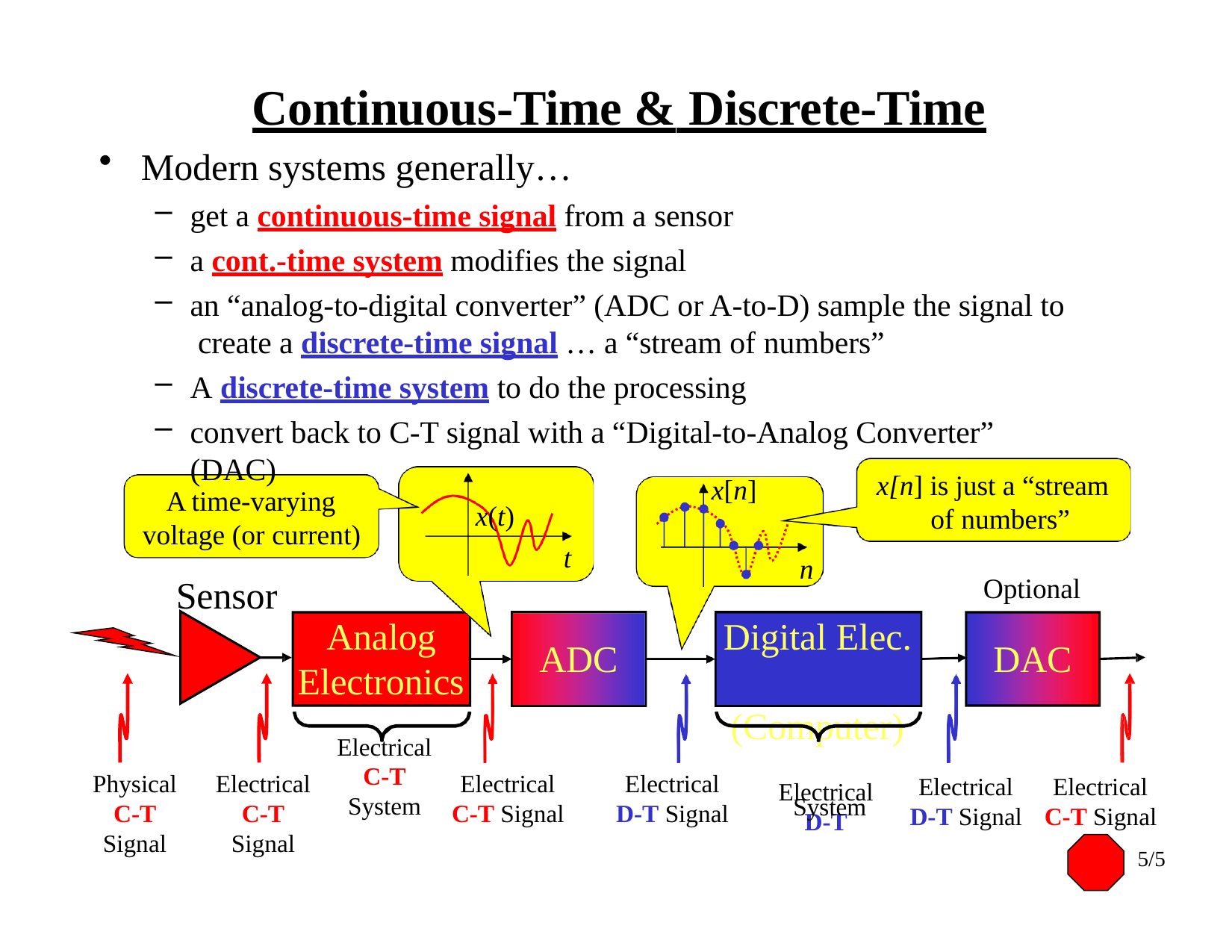

# Continuous-Time & Discrete-Time
Modern systems generally…
get a continuous-time signal from a sensor
a cont.-time system modifies the signal
an “analog-to-digital converter” (ADC or A-to-D) sample the signal to  create a discrete-time signal … a “stream of numbers”
A discrete-time system to do the processing
convert back to C-T signal with a “Digital-to-Analog Converter” (DAC)
x(t)

x[n] is just a “stream  of numbers”

x[n]
A time-varying  voltage (or current)
t
n
Optional
Sensor

Analog  Electronics
Digital Elec.  (Computer)
Electrical
D-T

ADC
DAC
Electrical
C-T
System
Electrical
C-T Signal
Electrical
Physical
C-T
Signal
Electrical
C-T
Signal
Electrical
Electrical
C-T Signal
5/5
System
D-T Signal
D-T Signal